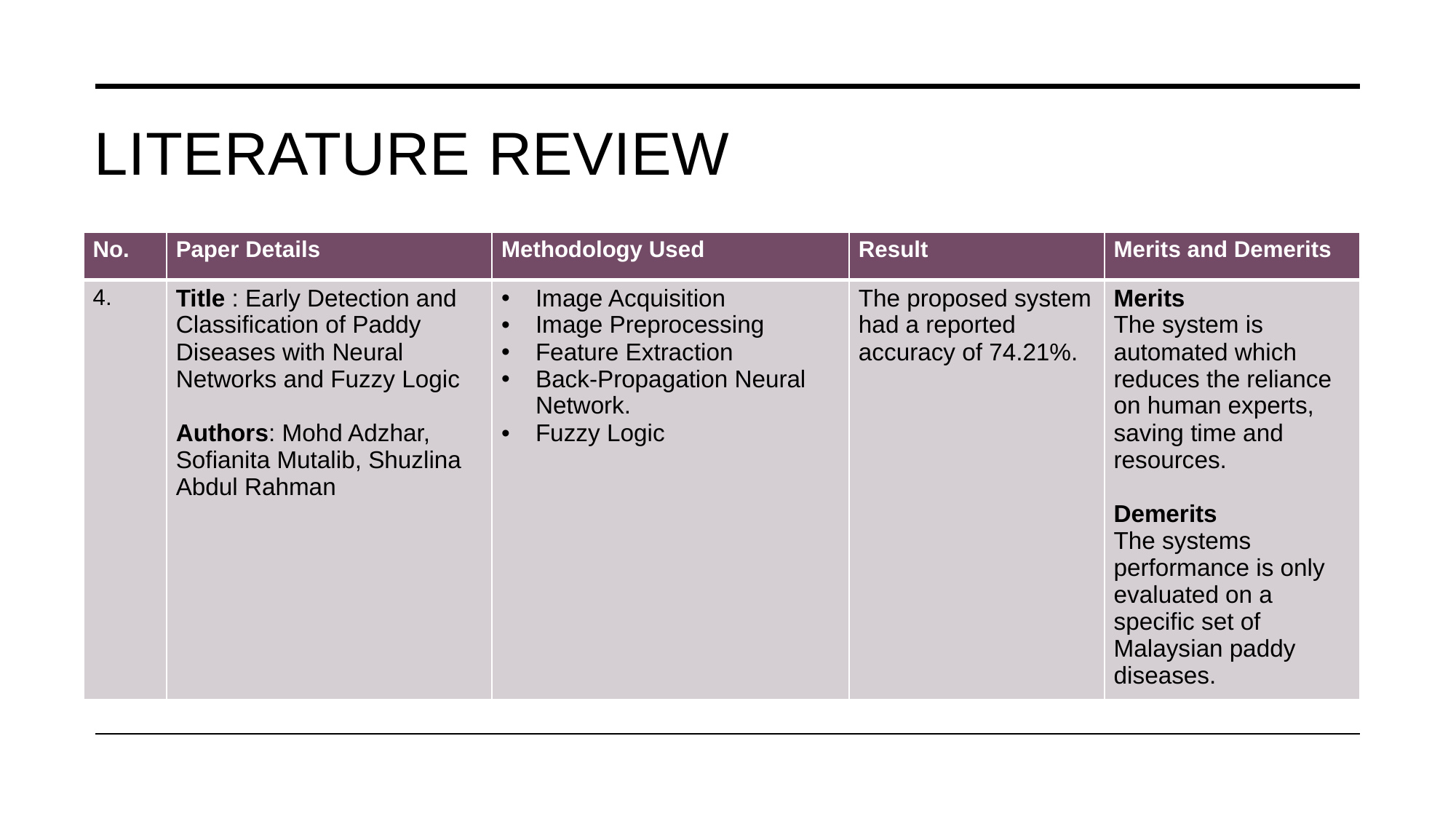

# Literature review
| No. | Paper Details | Methodology Used | Result | Merits and Demerits |
| --- | --- | --- | --- | --- |
| 4. | Title : Early Detection and Classification of Paddy Diseases with Neural Networks and Fuzzy Logic Authors: Mohd Adzhar, Sofianita Mutalib, Shuzlina Abdul Rahman | Image Acquisition Image Preprocessing Feature Extraction Back-Propagation Neural Network. Fuzzy Logic | The proposed system had a reported accuracy of 74.21%. | Merits The system is automated which reduces the reliance on human experts, saving time and resources. Demerits The systems performance is only evaluated on a specific set of Malaysian paddy diseases. |